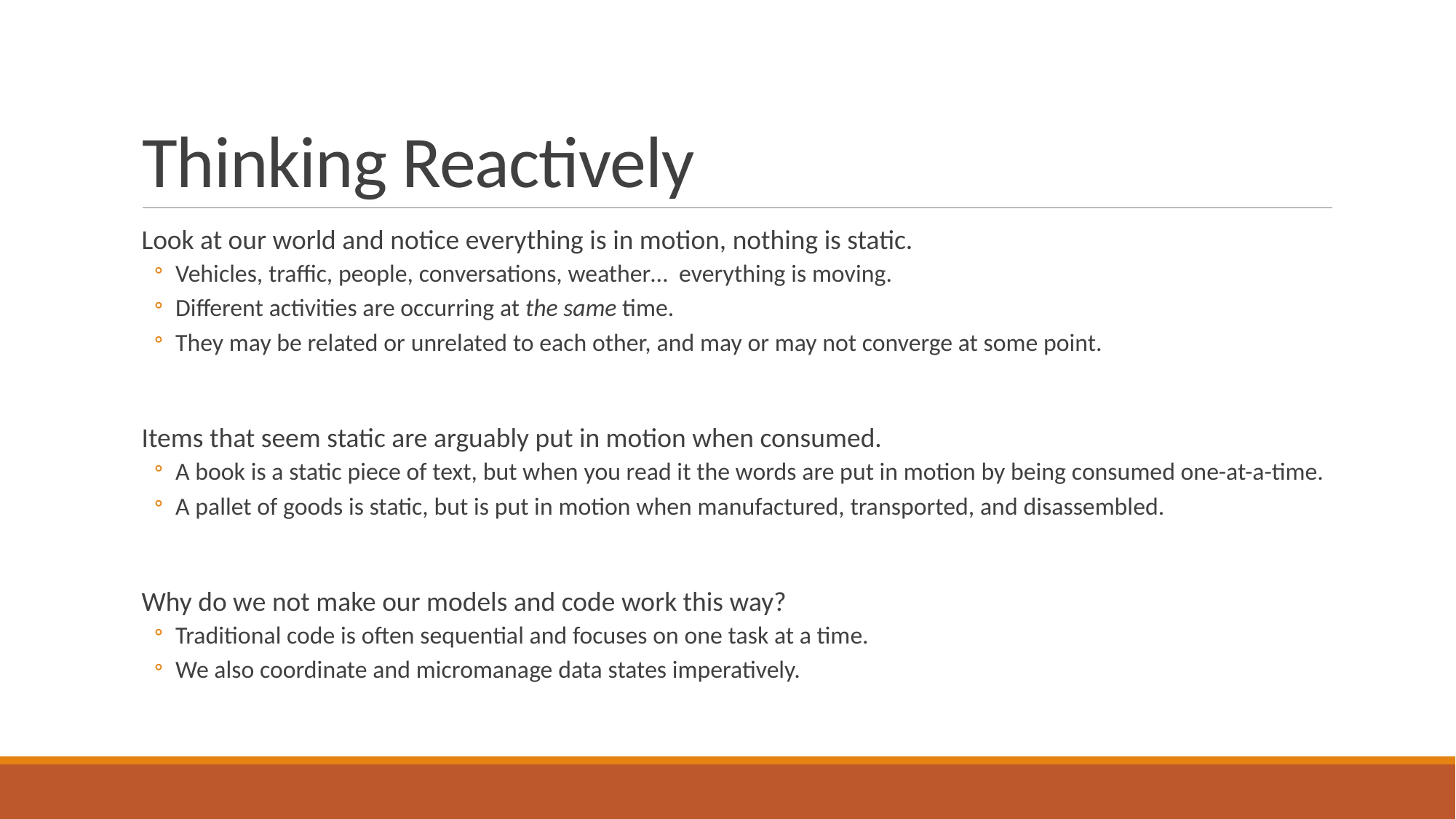

# Thinking Reactively
Look at our world and notice everything is in motion, nothing is static.
Vehicles, traffic, people, conversations, weather…  everything is moving.
Different activities are occurring at the same time.
They may be related or unrelated to each other, and may or may not converge at some point.

Items that seem static are arguably put in motion when consumed.
A book is a static piece of text, but when you read it the words are put in motion by being consumed one-at-a-time.
A pallet of goods is static, but is put in motion when manufactured, transported, and disassembled.

Why do we not make our models and code work this way?
Traditional code is often sequential and focuses on one task at a time.
We also coordinate and micromanage data states imperatively.